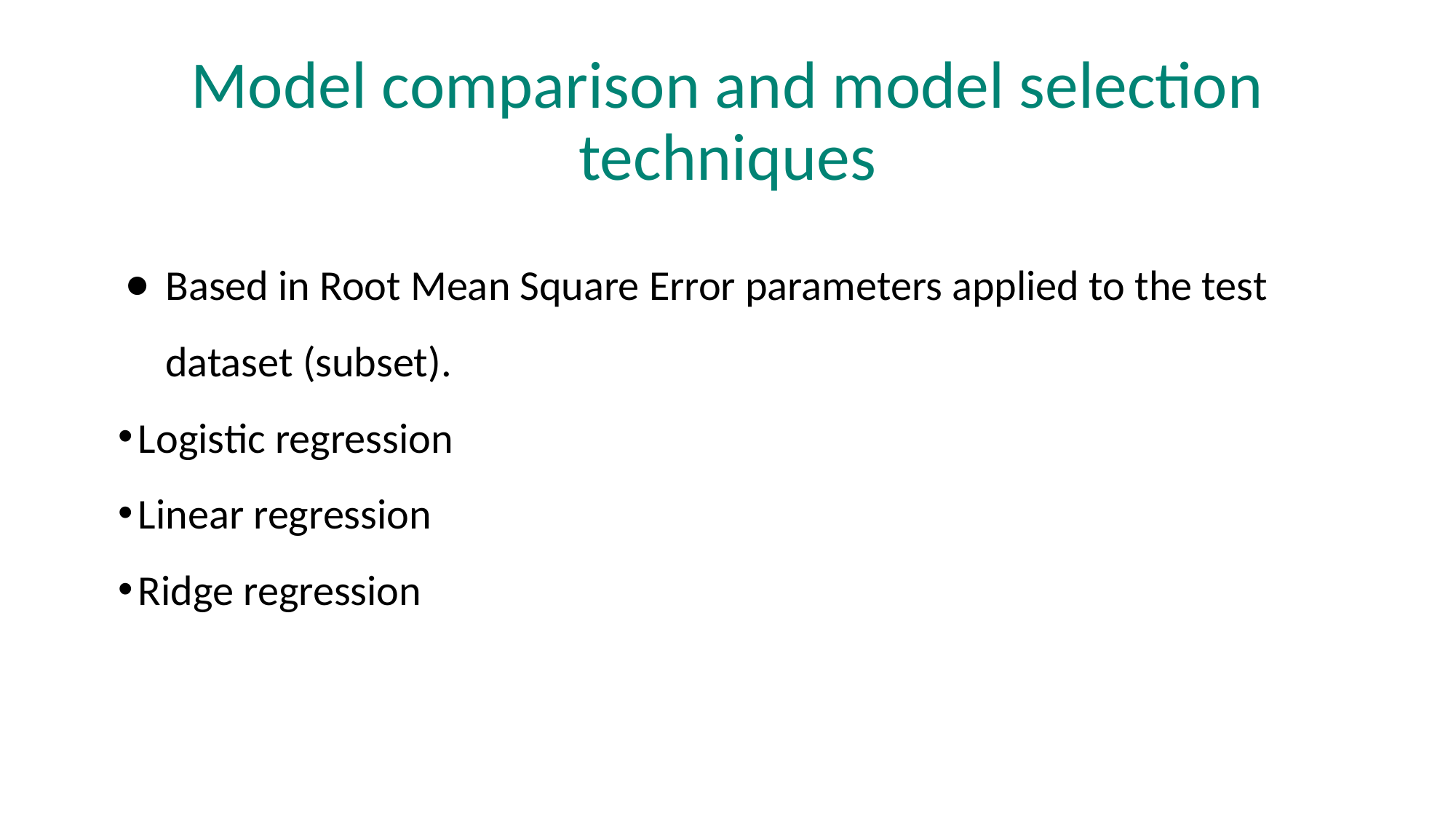

# Model comparison and model selection techniques
Based in Root Mean Square Error parameters applied to the test dataset (subset).
Logistic regression
Linear regression
Ridge regression